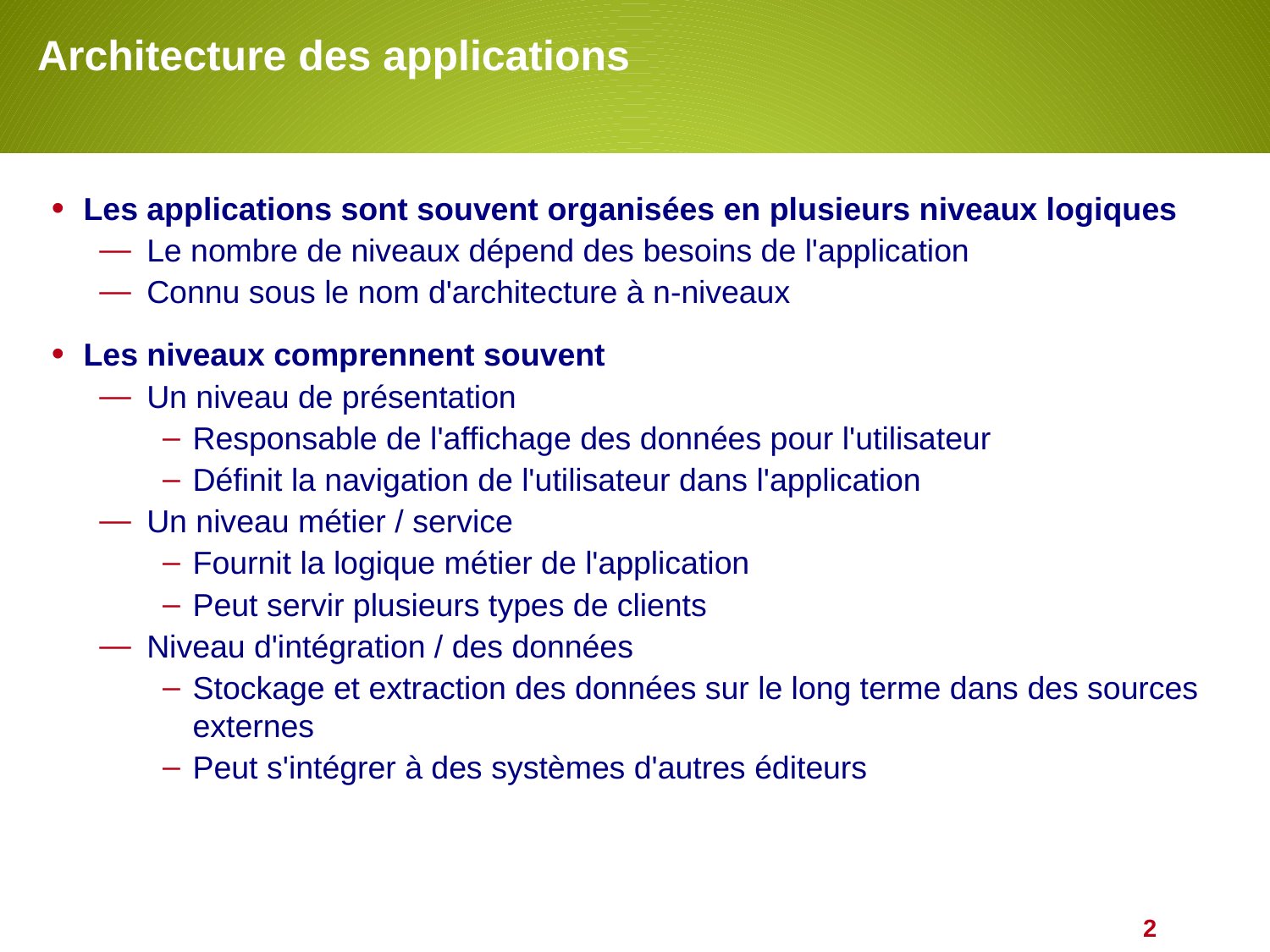

# Architecture des applications
Les applications sont souvent organisées en plusieurs niveaux logiques
Le nombre de niveaux dépend des besoins de l'application
Connu sous le nom d'architecture à n-niveaux
Les niveaux comprennent souvent
Un niveau de présentation
Responsable de l'affichage des données pour l'utilisateur
Définit la navigation de l'utilisateur dans l'application
Un niveau métier / service
Fournit la logique métier de l'application
Peut servir plusieurs types de clients
Niveau d'intégration / des données
Stockage et extraction des données sur le long terme dans des sources externes
Peut s'intégrer à des systèmes d'autres éditeurs